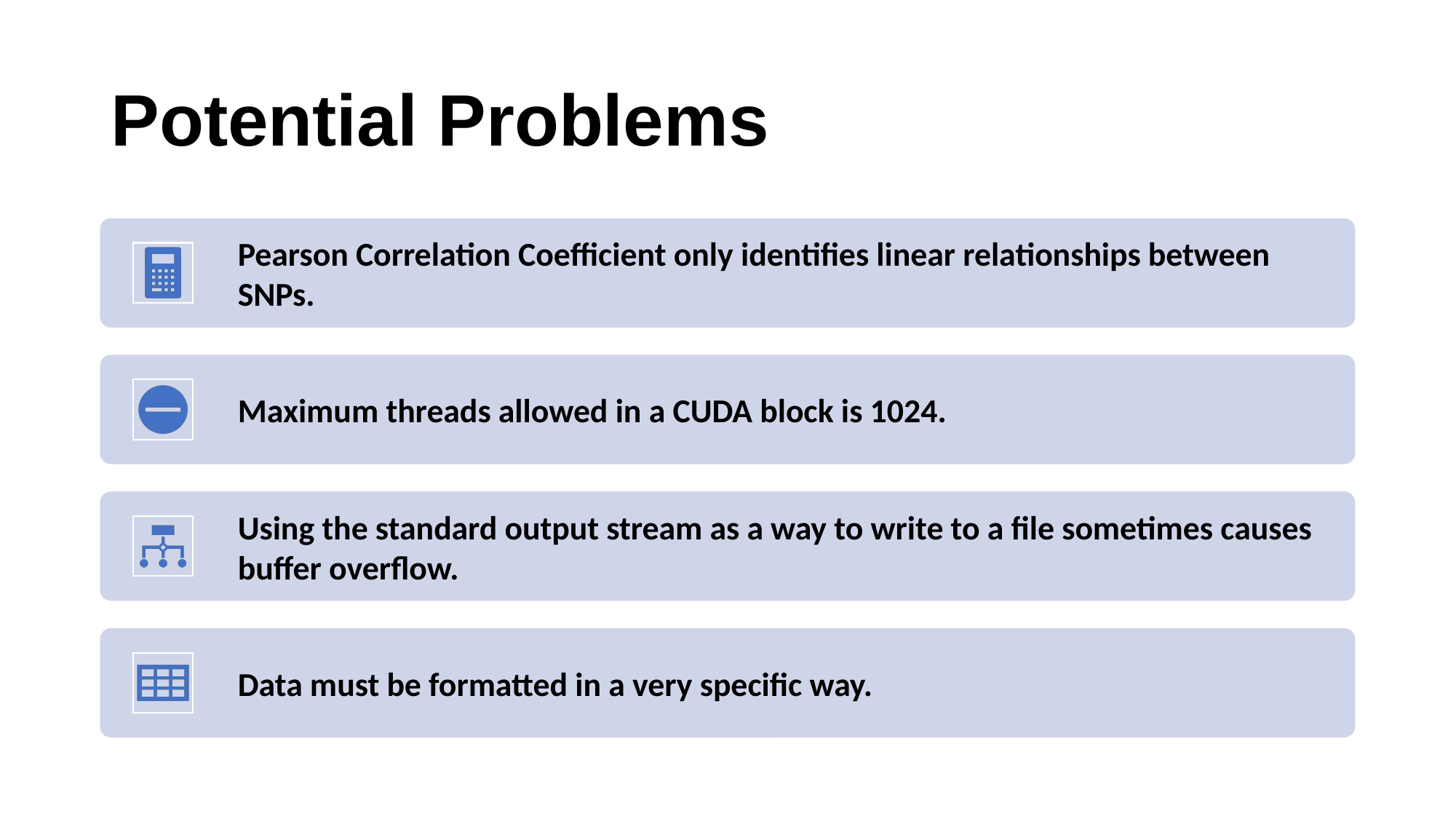

# Potential Problems
Pearson Correlation Coefficient only identifies linear relationships between SNPs.
Maximum threads allowed in a CUDA block is 1024.
Using the standard output stream as a way to write to a file sometimes causes buffer overflow.
Data must be formatted in a very specific way.